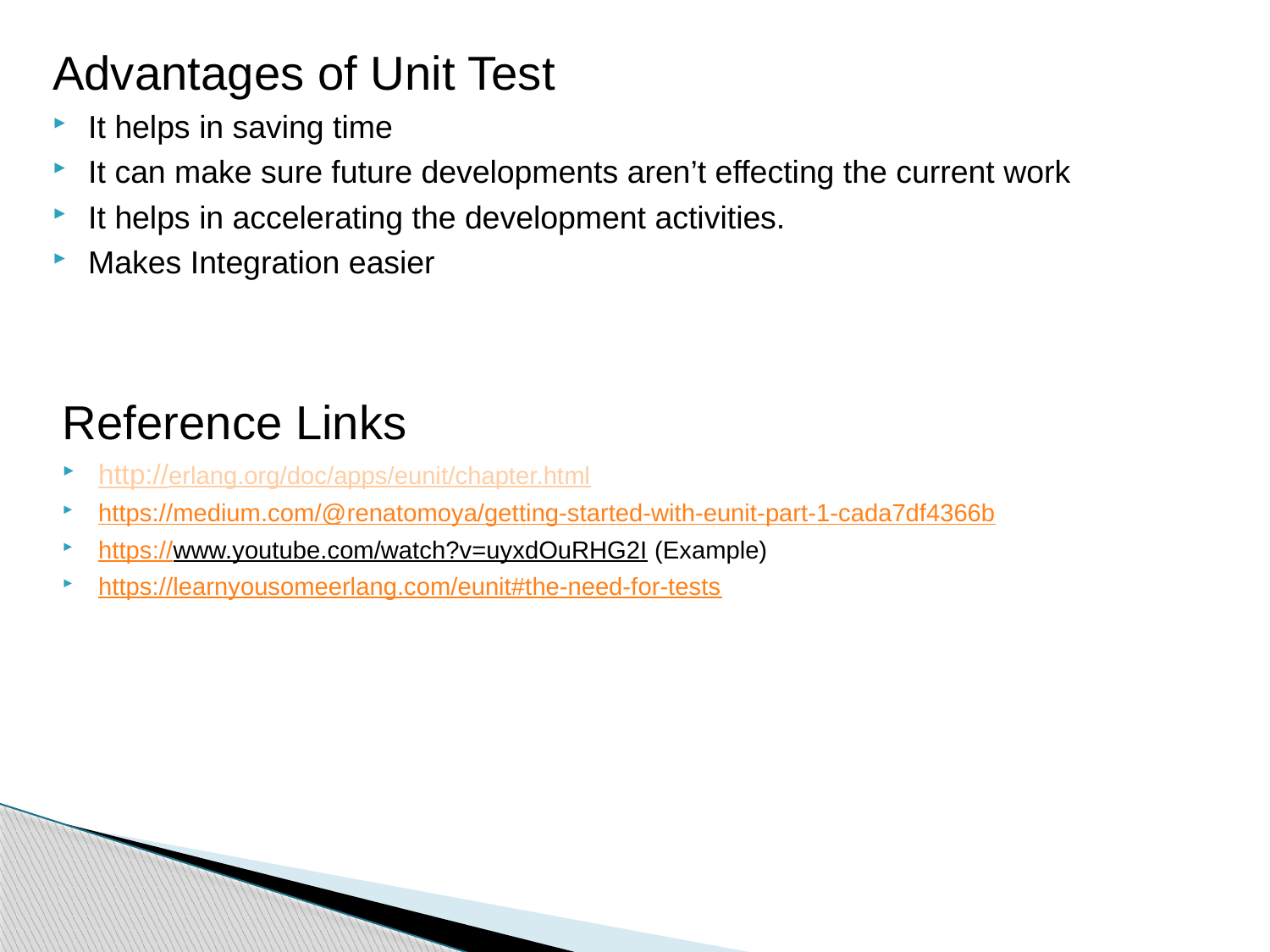

Advantages of Unit Test
It helps in saving time
It can make sure future developments aren’t effecting the current work
It helps in accelerating the development activities.
Makes Integration easier

Reference Links
http://erlang.org/doc/apps/eunit/chapter.html
https://medium.com/@renatomoya/getting-started-with-eunit-part-1-cada7df4366b
https://www.youtube.com/watch?v=uyxdOuRHG2I (Example)
https://learnyousomeerlang.com/eunit#the-need-for-tests